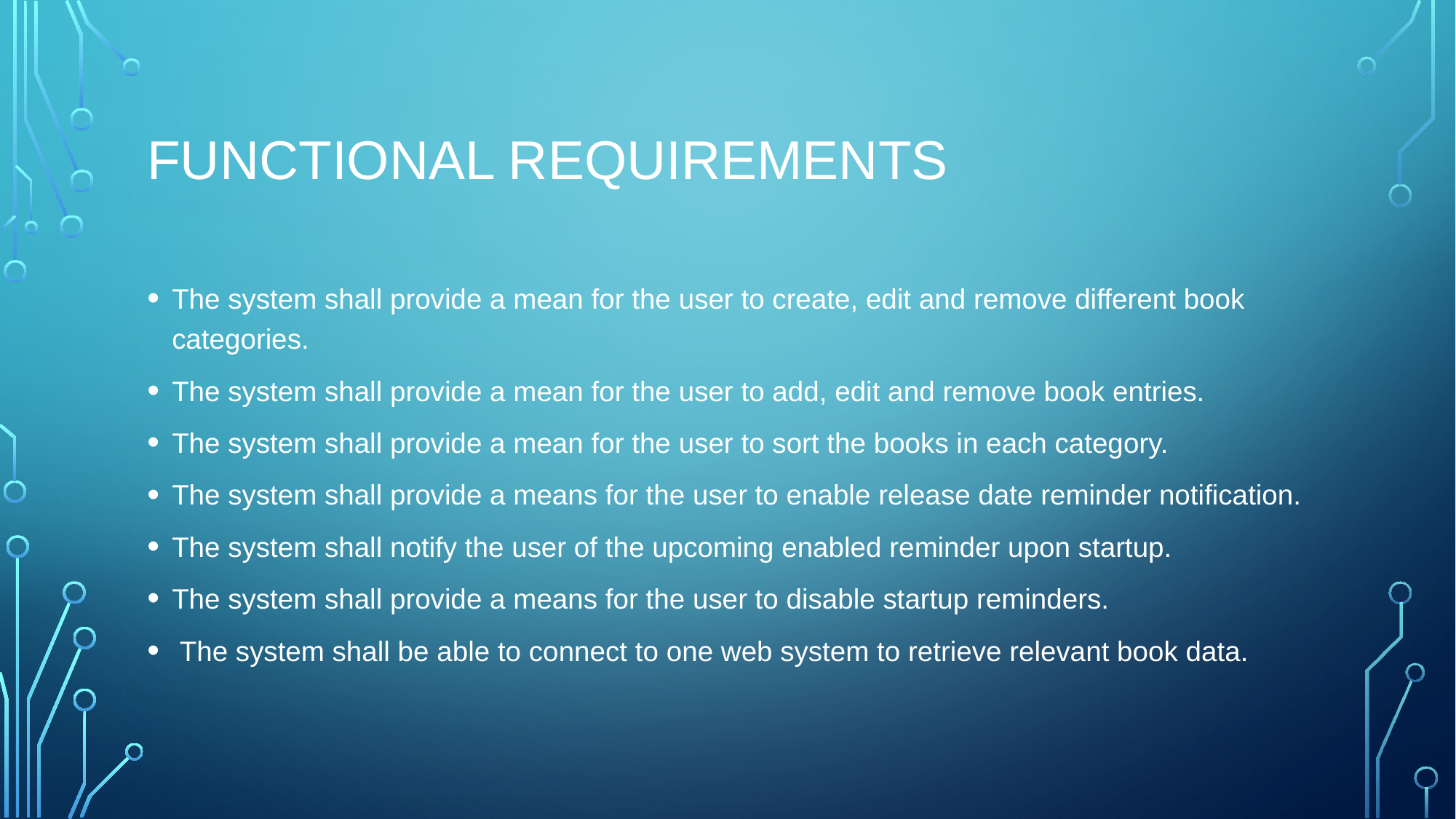

# Functional Requirements
The system shall provide a mean for the user to create, edit and remove different book categories.
The system shall provide a mean for the user to add, edit and remove book entries.
The system shall provide a mean for the user to sort the books in each category.
The system shall provide a means for the user to enable release date reminder notification.
The system shall notify the user of the upcoming enabled reminder upon startup.
The system shall provide a means for the user to disable startup reminders.
 The system shall be able to connect to one web system to retrieve relevant book data.